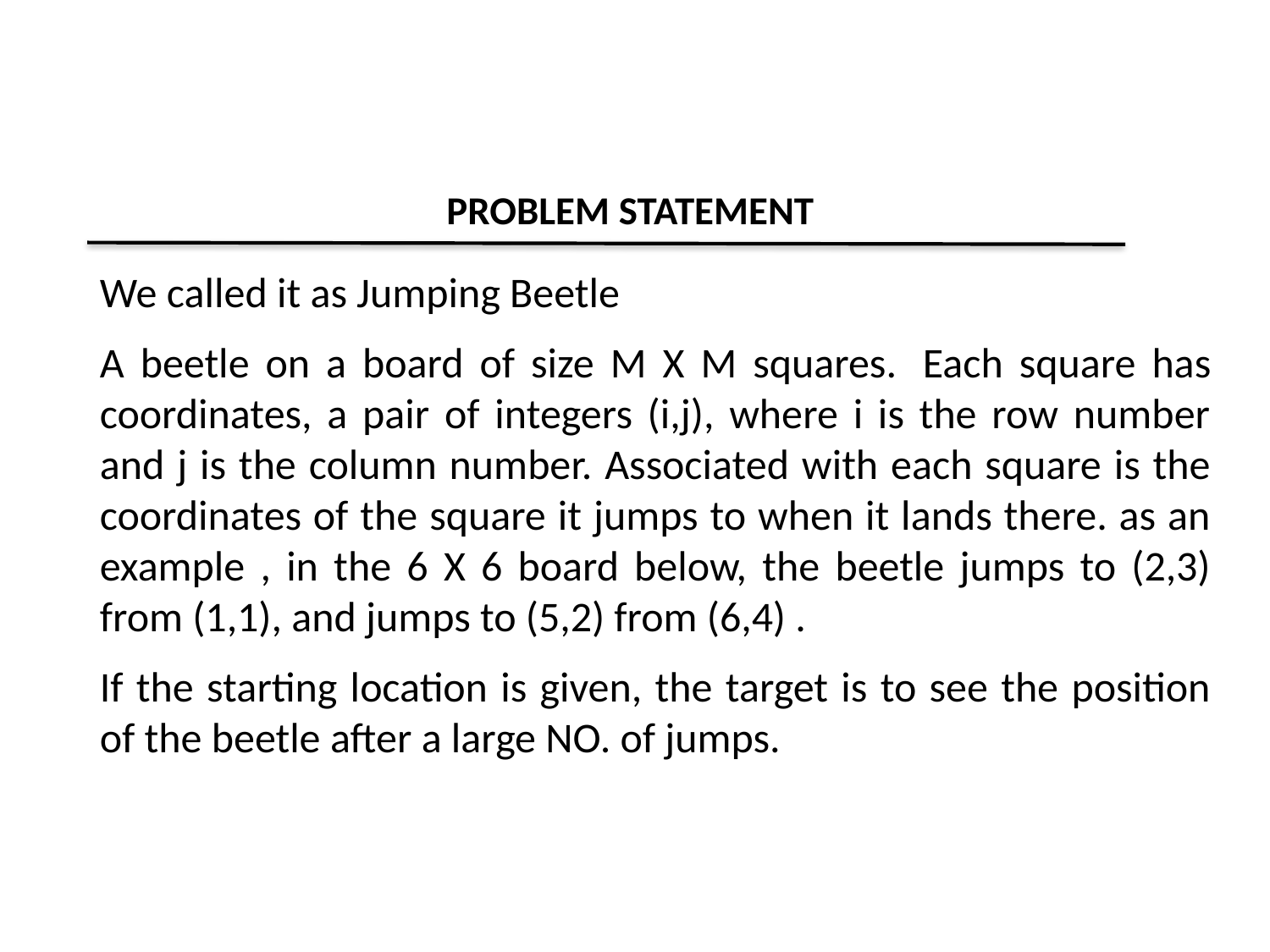

PROBLEM STATEMENT
We called it as Jumping Beetle
A beetle on a board of size M X M squares.  Each square has coordinates, a pair of integers (i,j), where i is the row number and j is the column number. Associated with each square is the coordinates of the square it jumps to when it lands there. as an example , in the 6 X 6 board below, the beetle jumps to (2,3) from (1,1), and jumps to (5,2) from (6,4) .
If the starting location is given, the target is to see the position of the beetle after a large NO. of jumps.